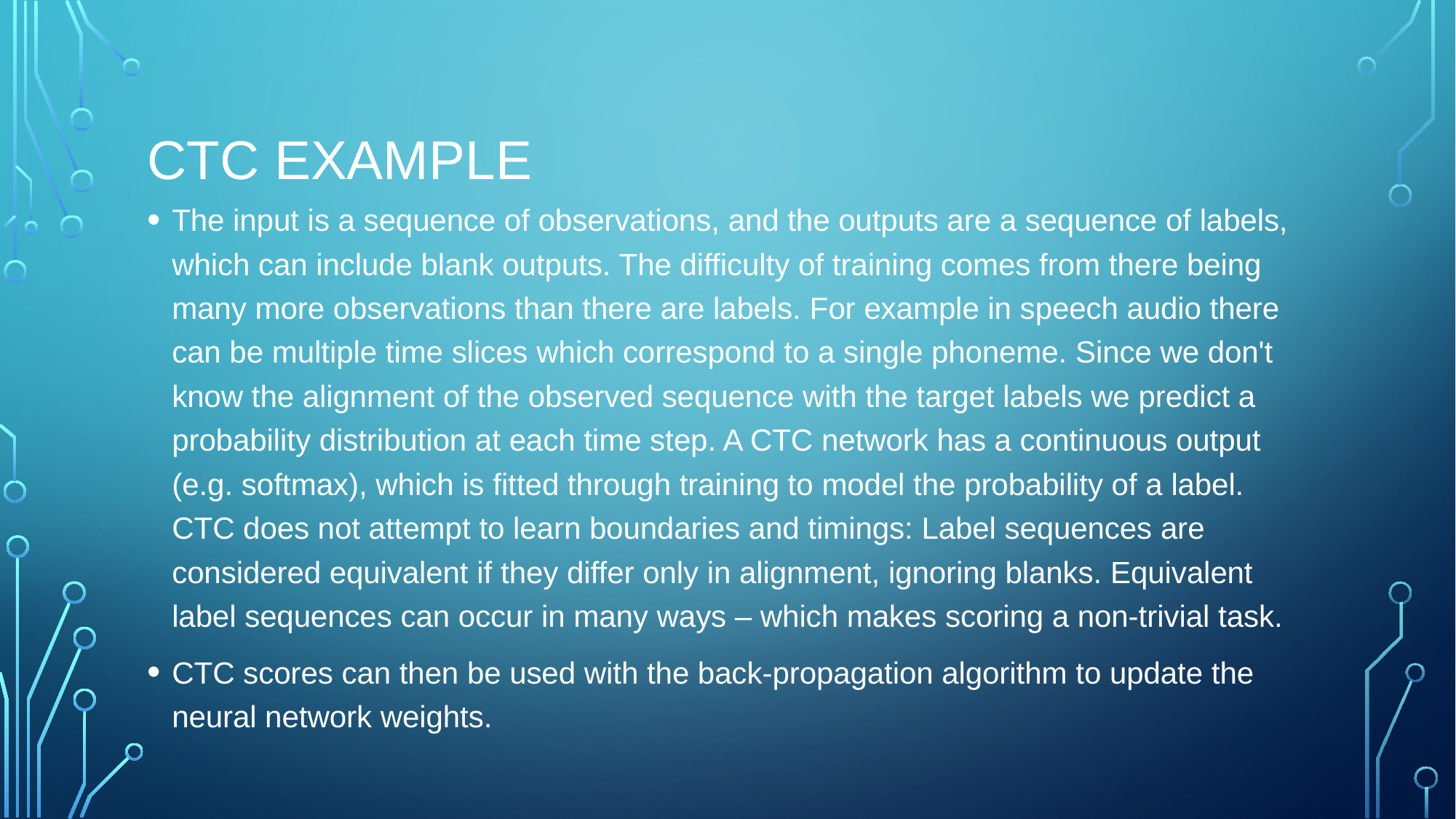

# CTC Example
The input is a sequence of observations, and the outputs are a sequence of labels, which can include blank outputs. The difficulty of training comes from there being many more observations than there are labels. For example in speech audio there can be multiple time slices which correspond to a single phoneme. Since we don't know the alignment of the observed sequence with the target labels we predict a probability distribution at each time step. A CTC network has a continuous output (e.g. softmax), which is fitted through training to model the probability of a label. CTC does not attempt to learn boundaries and timings: Label sequences are considered equivalent if they differ only in alignment, ignoring blanks. Equivalent label sequences can occur in many ways – which makes scoring a non-trivial task.
CTC scores can then be used with the back-propagation algorithm to update the neural network weights.